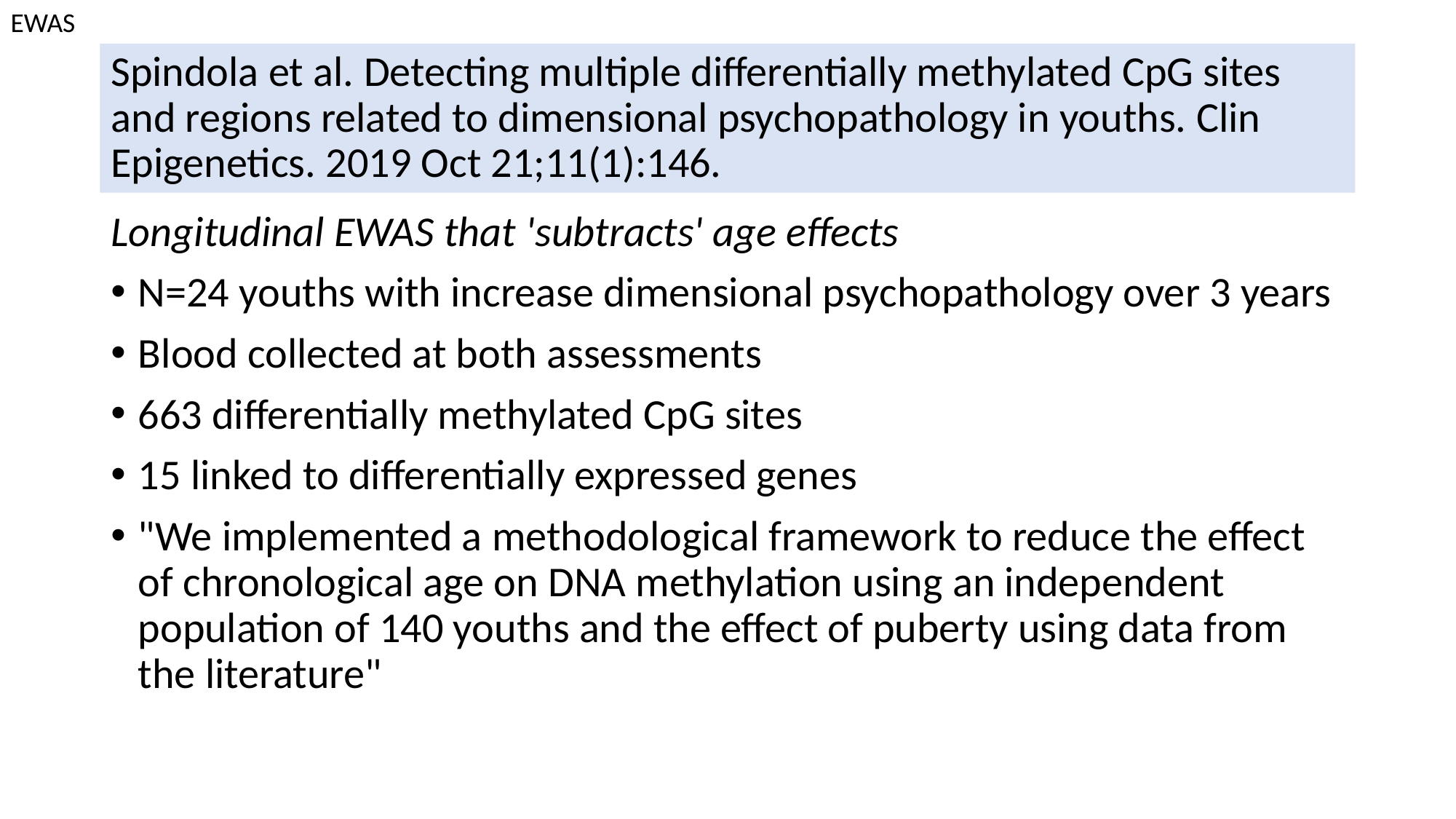

EWAS
# Spindola et al. Detecting multiple differentially methylated CpG sites and regions related to dimensional psychopathology in youths. Clin Epigenetics. 2019 Oct 21;11(1):146.
Longitudinal EWAS that 'subtracts' age effects
N=24 youths with increase dimensional psychopathology over 3 years
Blood collected at both assessments
663 differentially methylated CpG sites
15 linked to differentially expressed genes
"We implemented a methodological framework to reduce the effect of chronological age on DNA methylation using an independent population of 140 youths and the effect of puberty using data from the literature"